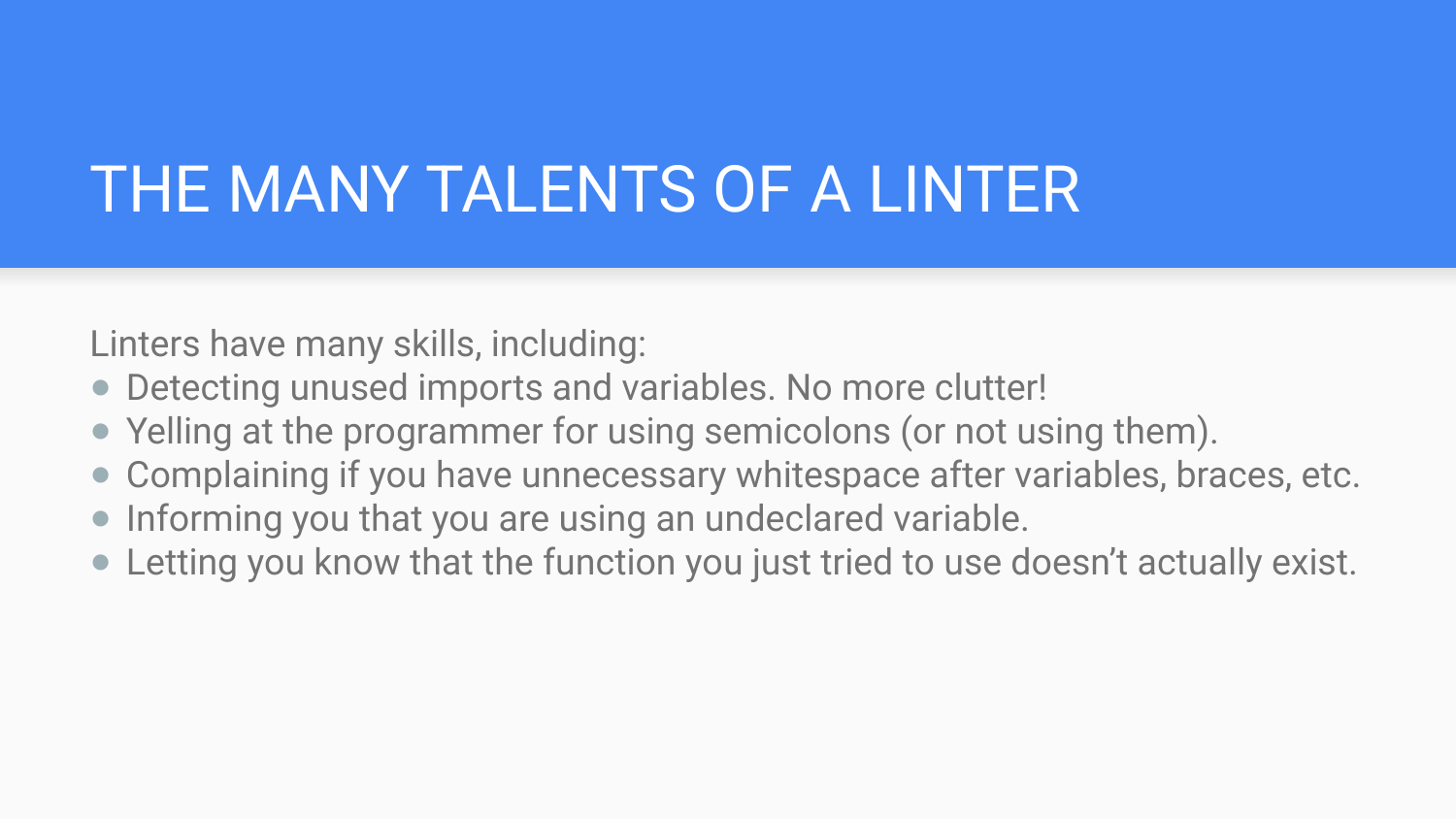

# THE MANY TALENTS OF A LINTER
Linters have many skills, including:
Detecting unused imports and variables. No more clutter!
Yelling at the programmer for using semicolons (or not using them).
Complaining if you have unnecessary whitespace after variables, braces, etc.
Informing you that you are using an undeclared variable.
Letting you know that the function you just tried to use doesn’t actually exist.